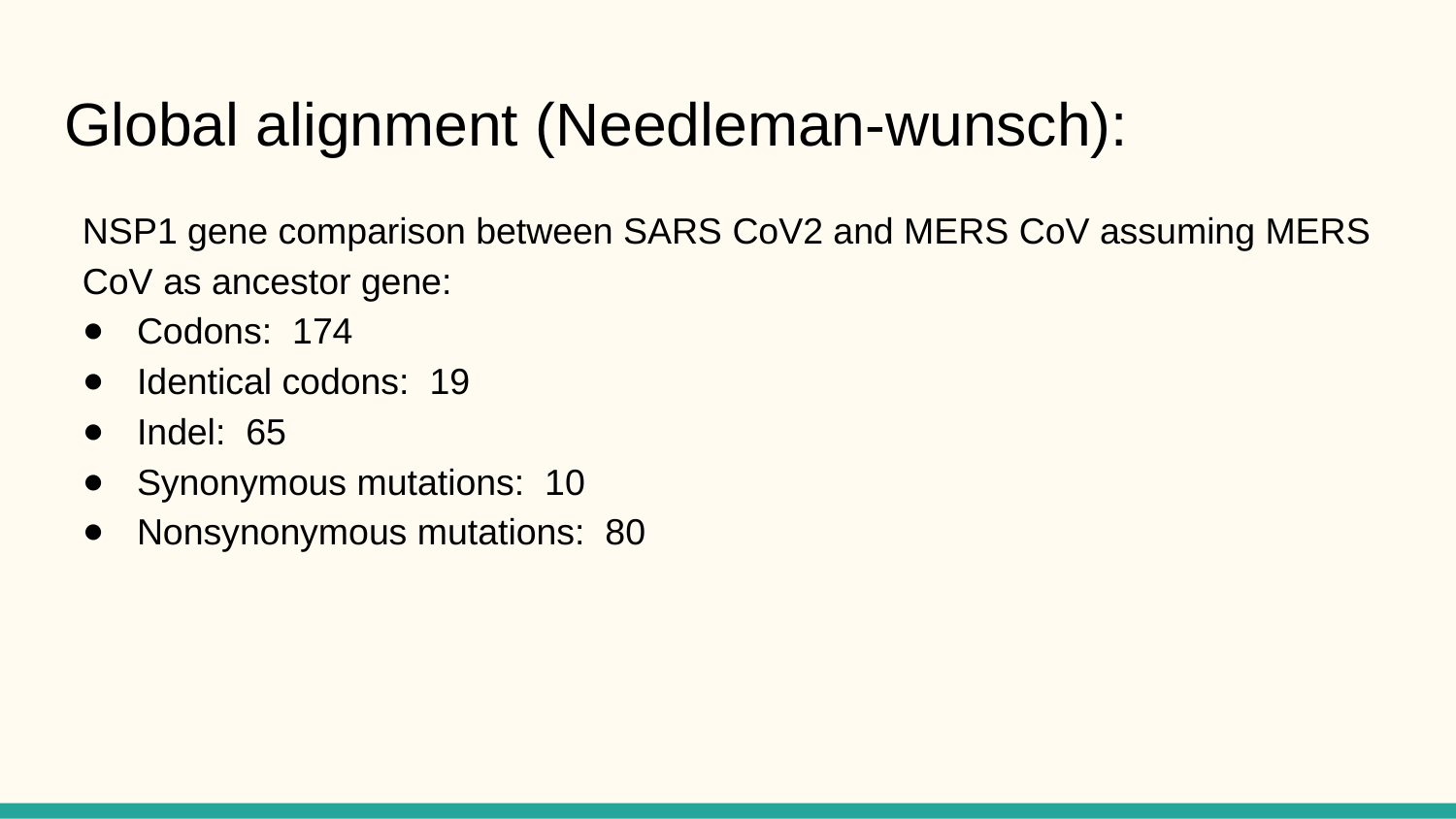

# Global alignment (Needleman-wunsch):
NSP1 gene comparison between SARS CoV2 and MERS CoV assuming MERS CoV as ancestor gene:
Codons:  174
Identical codons:  19
Indel:  65
Synonymous mutations:  10
Nonsynonymous mutations:  80